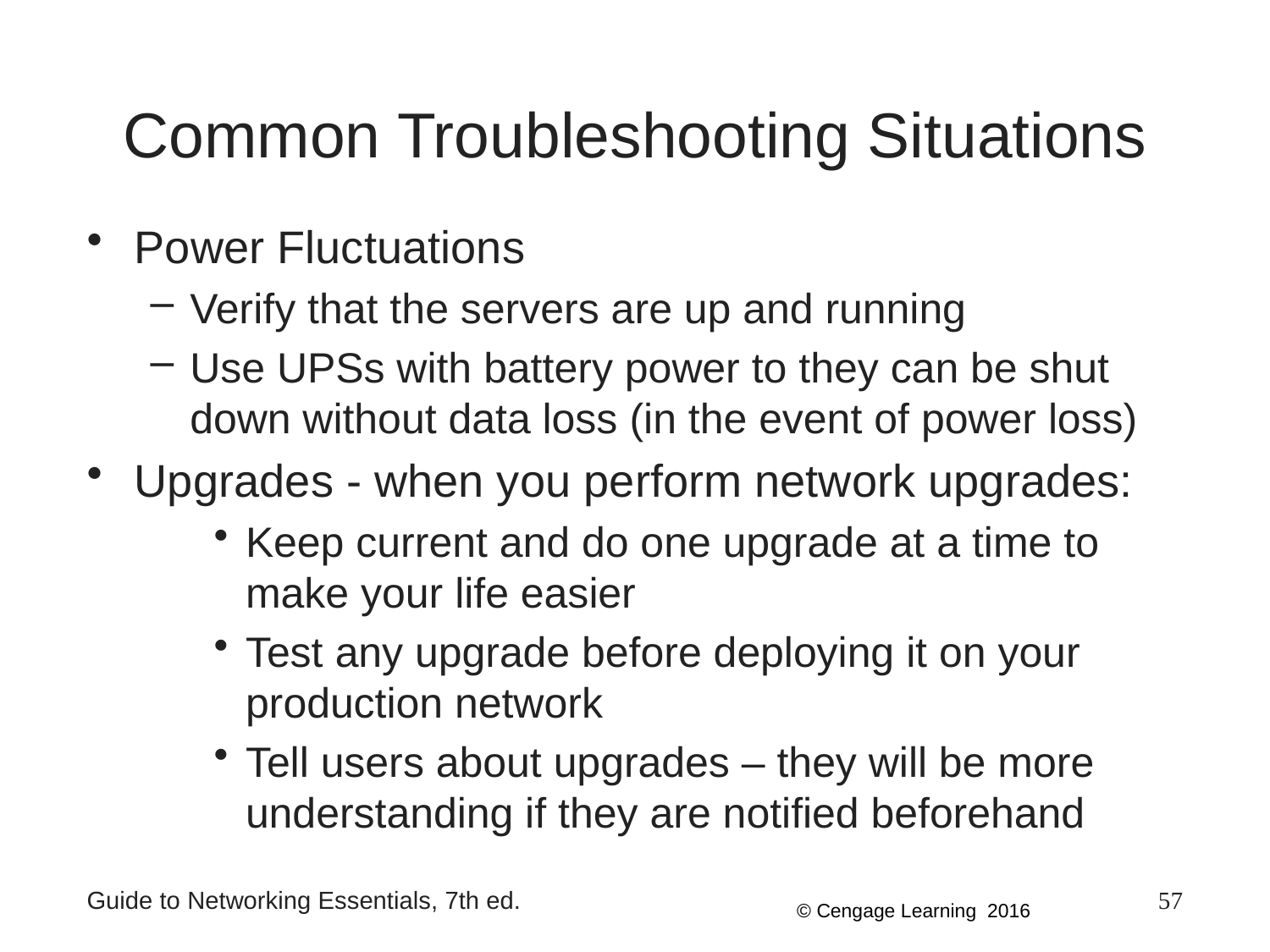

# Common Troubleshooting Situations
Power Fluctuations
Verify that the servers are up and running
Use UPSs with battery power to they can be shut down without data loss (in the event of power loss)
Upgrades - when you perform network upgrades:
Keep current and do one upgrade at a time to make your life easier
Test any upgrade before deploying it on your production network
Tell users about upgrades – they will be more understanding if they are notified beforehand

Guide to Networking Essentials, 7th ed.
57